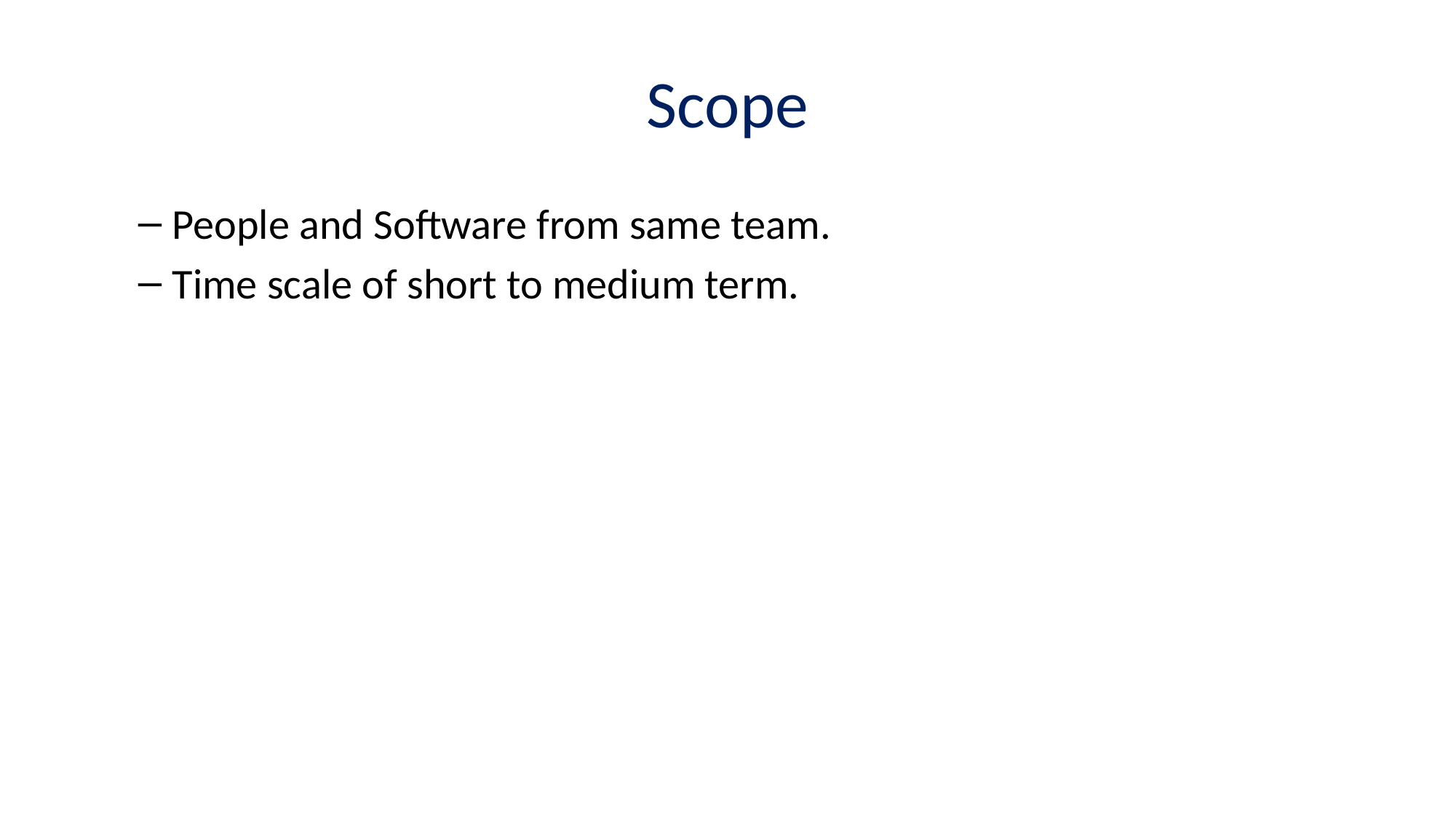

# Scope
People and Software from same team.
Time scale of short to medium term.